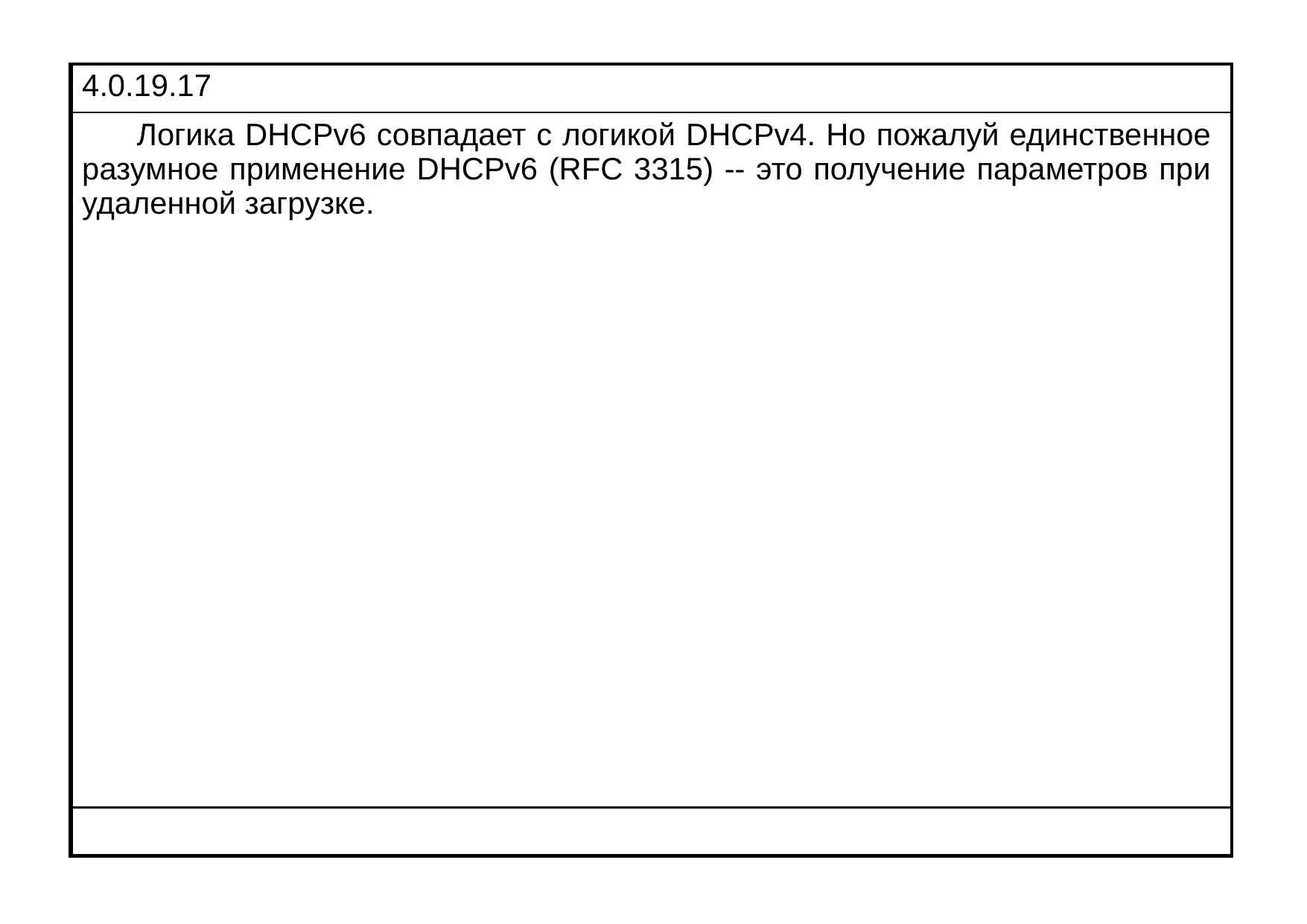

| 4.0.19.17 |
| --- |
| Логика DHCPv6 совпадает с логикой DHCPv4. Но пожалуй единственное разумное применение DHCPv6 (RFC 3315) -- это получение параметров при удаленной загрузке. |
|  |